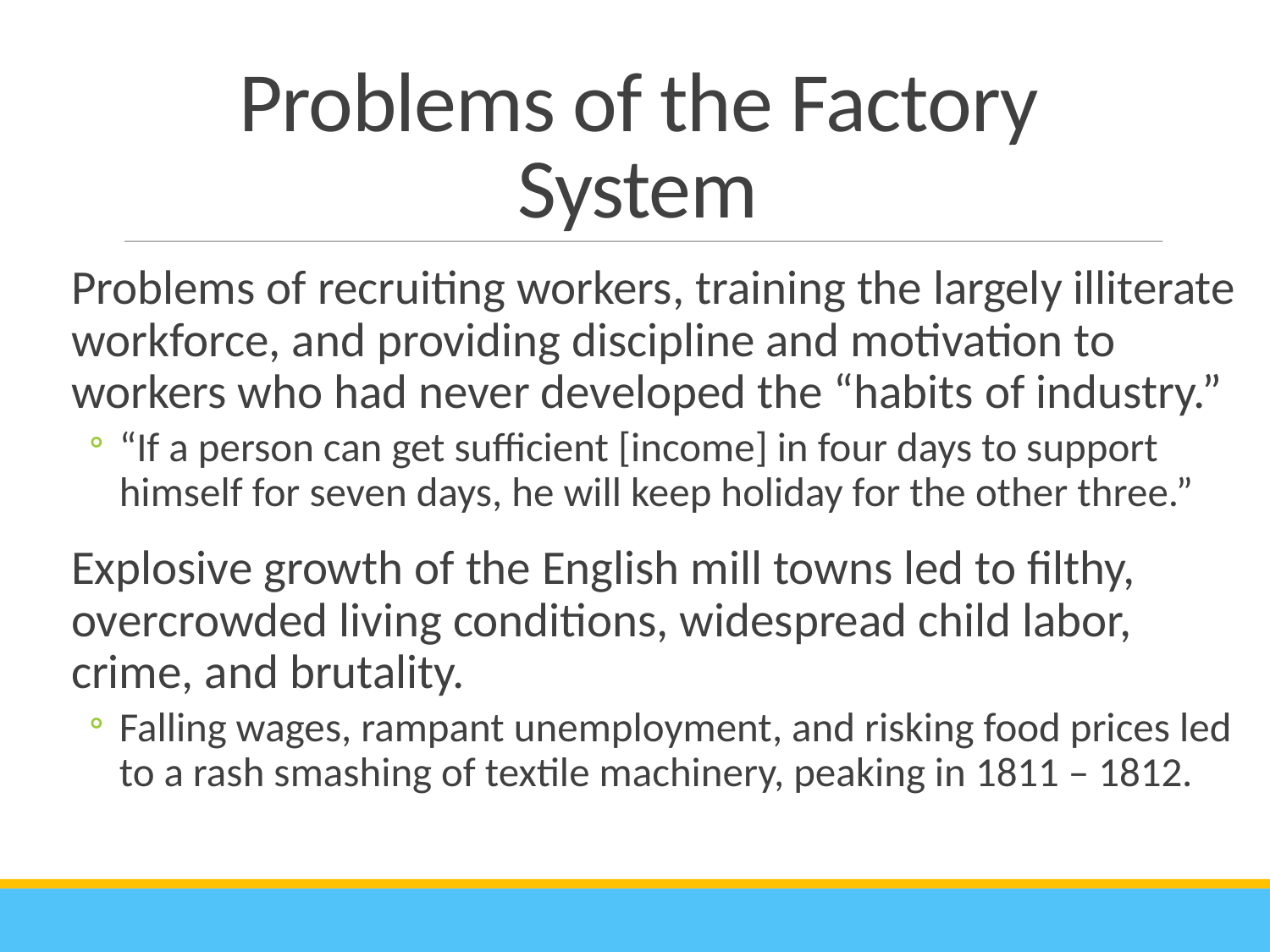

# Problems of the Factory System
Problems of recruiting workers, training the largely illiterate workforce, and providing discipline and motivation to workers who had never developed the “habits of industry.”
“If a person can get sufficient [income] in four days to support himself for seven days, he will keep holiday for the other three.”
Explosive growth of the English mill towns led to filthy, overcrowded living conditions, widespread child labor, crime, and brutality.
Falling wages, rampant unemployment, and risking food prices led to a rash smashing of textile machinery, peaking in 1811 – 1812.
12